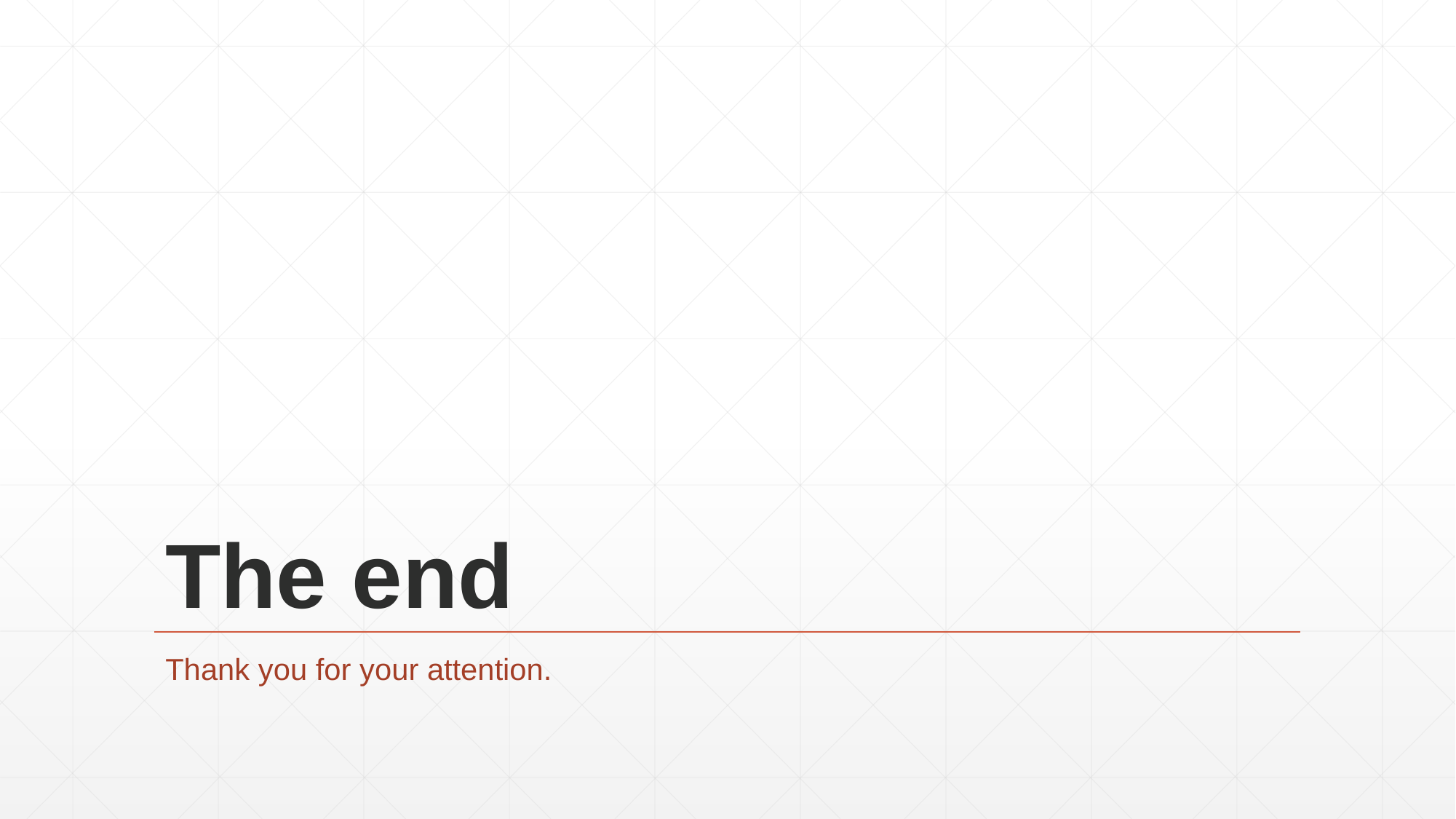

# The end
Thank you for your attention.